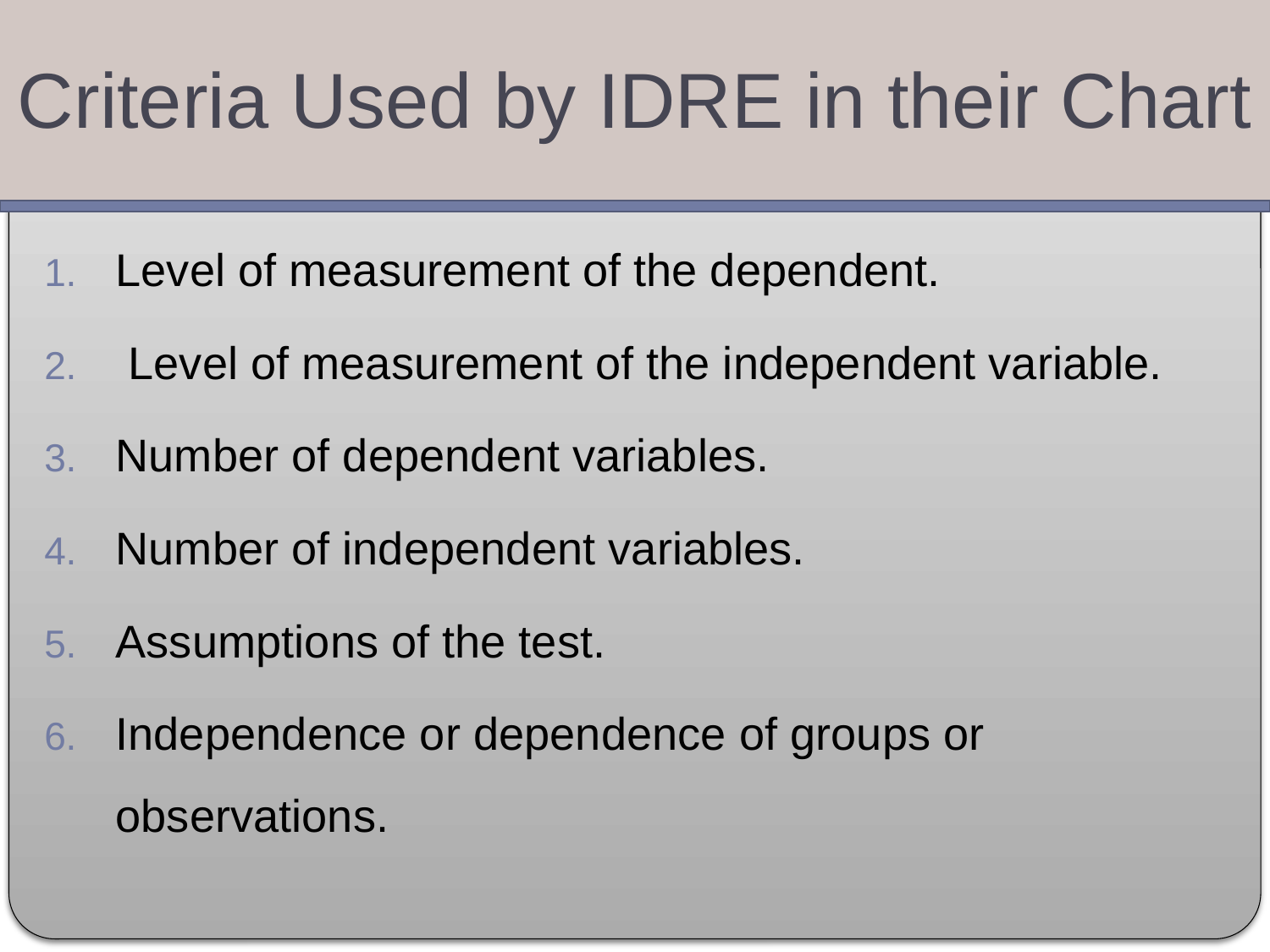

Criteria Used by IDRE in their Chart

Level of measurement of the dependent.
 Level of measurement of the independent variable.
Number of dependent variables.
Number of independent variables.
Assumptions of the test.
Independence or dependence of groups or observations.